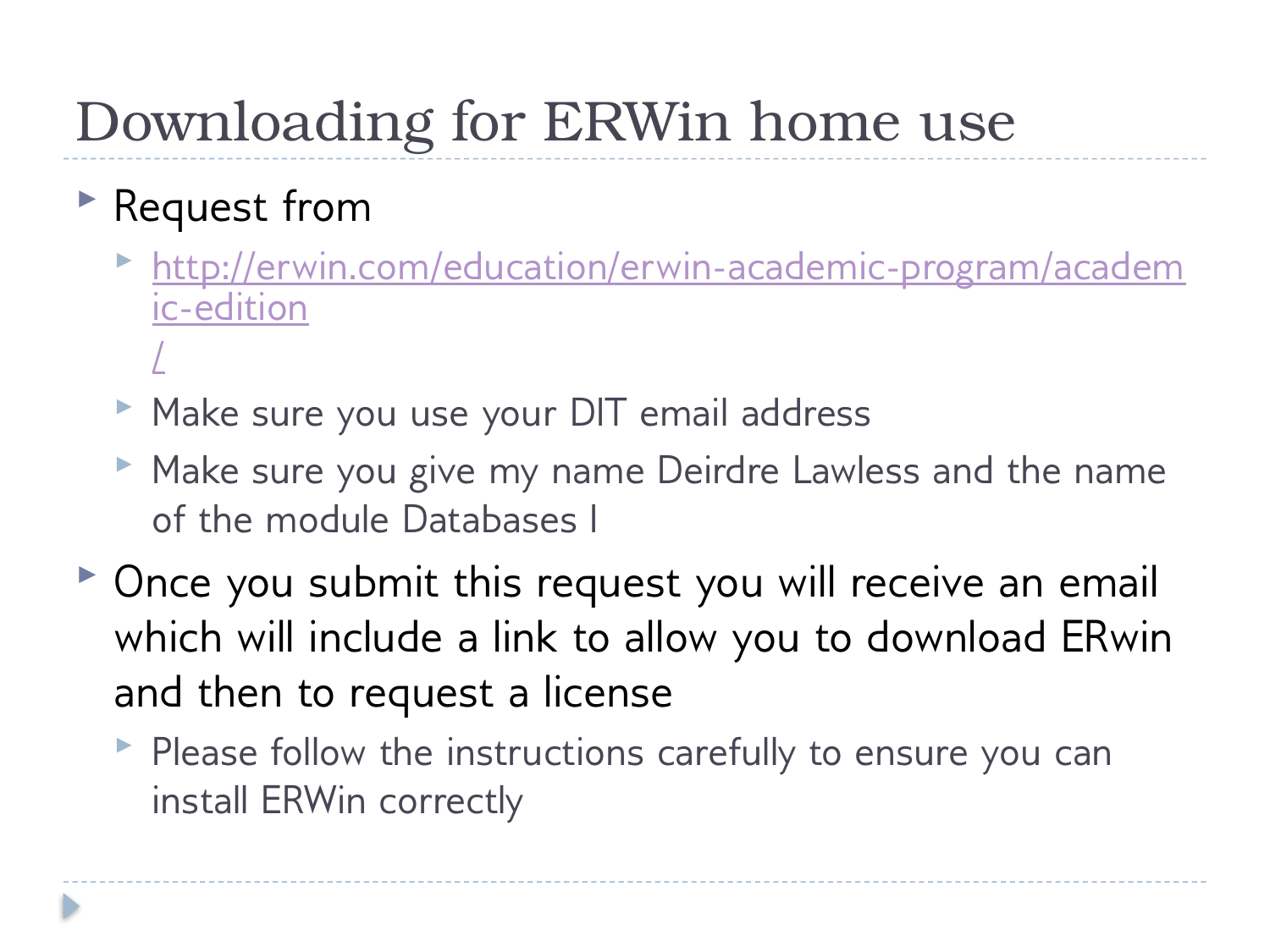

# Downloading for ERWin home use
Request from
http://erwin.com/education/erwin-academic-program/academic-edition/
Make sure you use your DIT email address
Make sure you give my name Deirdre Lawless and the name of the module Databases I
Once you submit this request you will receive an email which will include a link to allow you to download ERwin and then to request a license
Please follow the instructions carefully to ensure you can install ERWin correctly